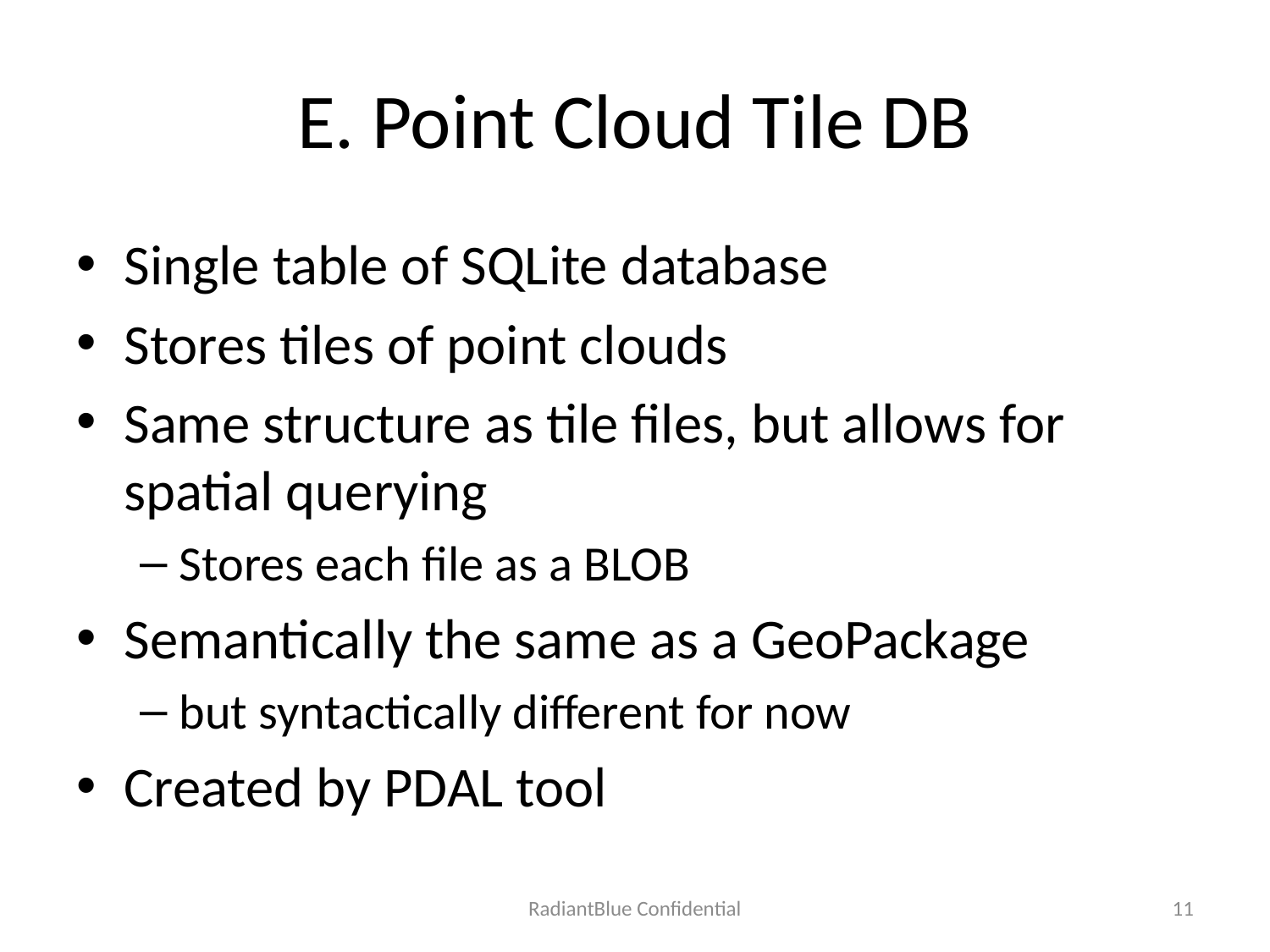

# E. Point Cloud Tile DB
Single table of SQLite database
Stores tiles of point clouds
Same structure as tile files, but allows for spatial querying
Stores each file as a BLOB
Semantically the same as a GeoPackage
but syntactically different for now
Created by PDAL tool

RadiantBlue Confidential
11